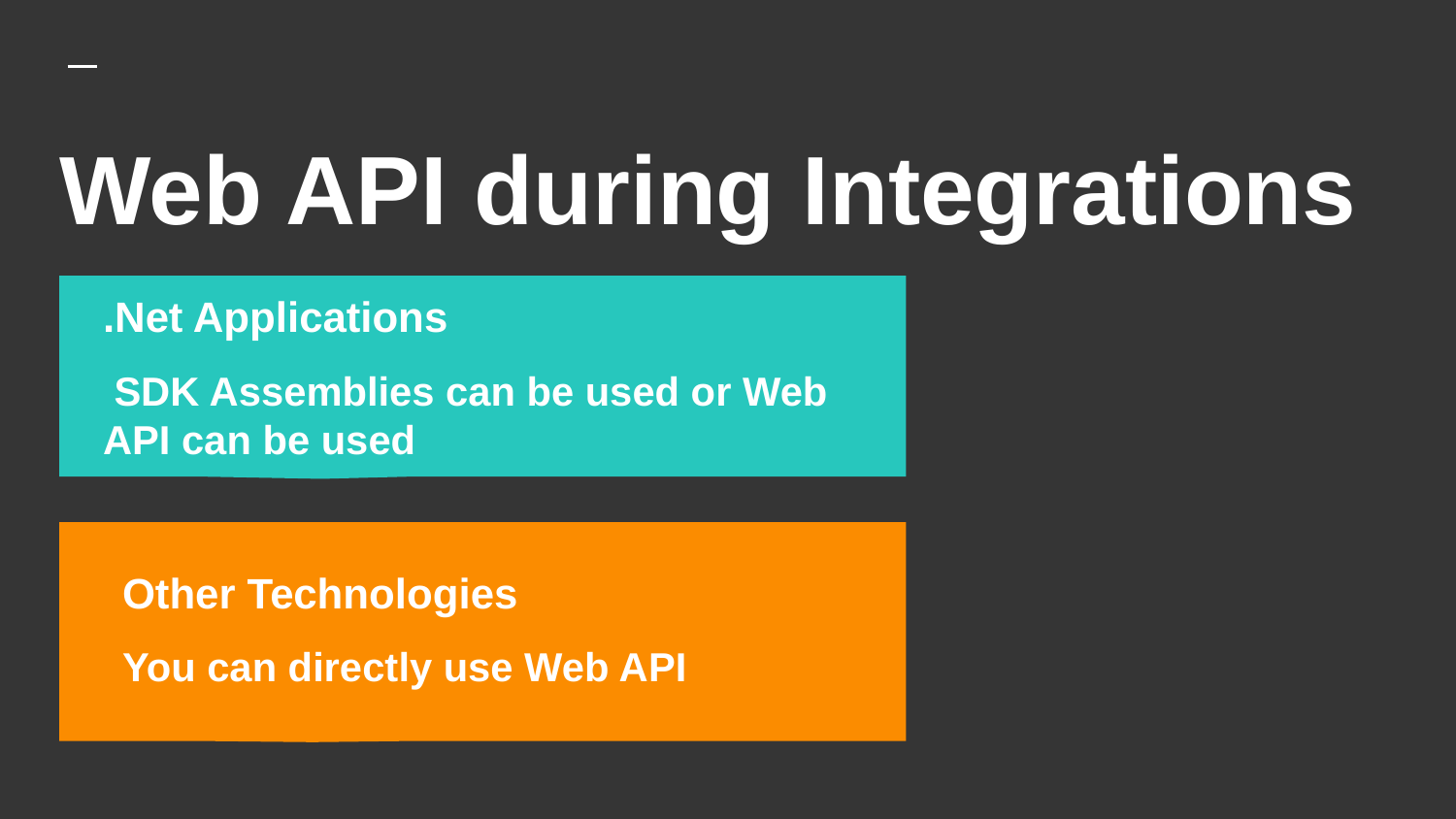

# Web API during Integrations
.Net Applications
 SDK Assemblies can be used or Web API can be used

Other Technologies
You can directly use Web API